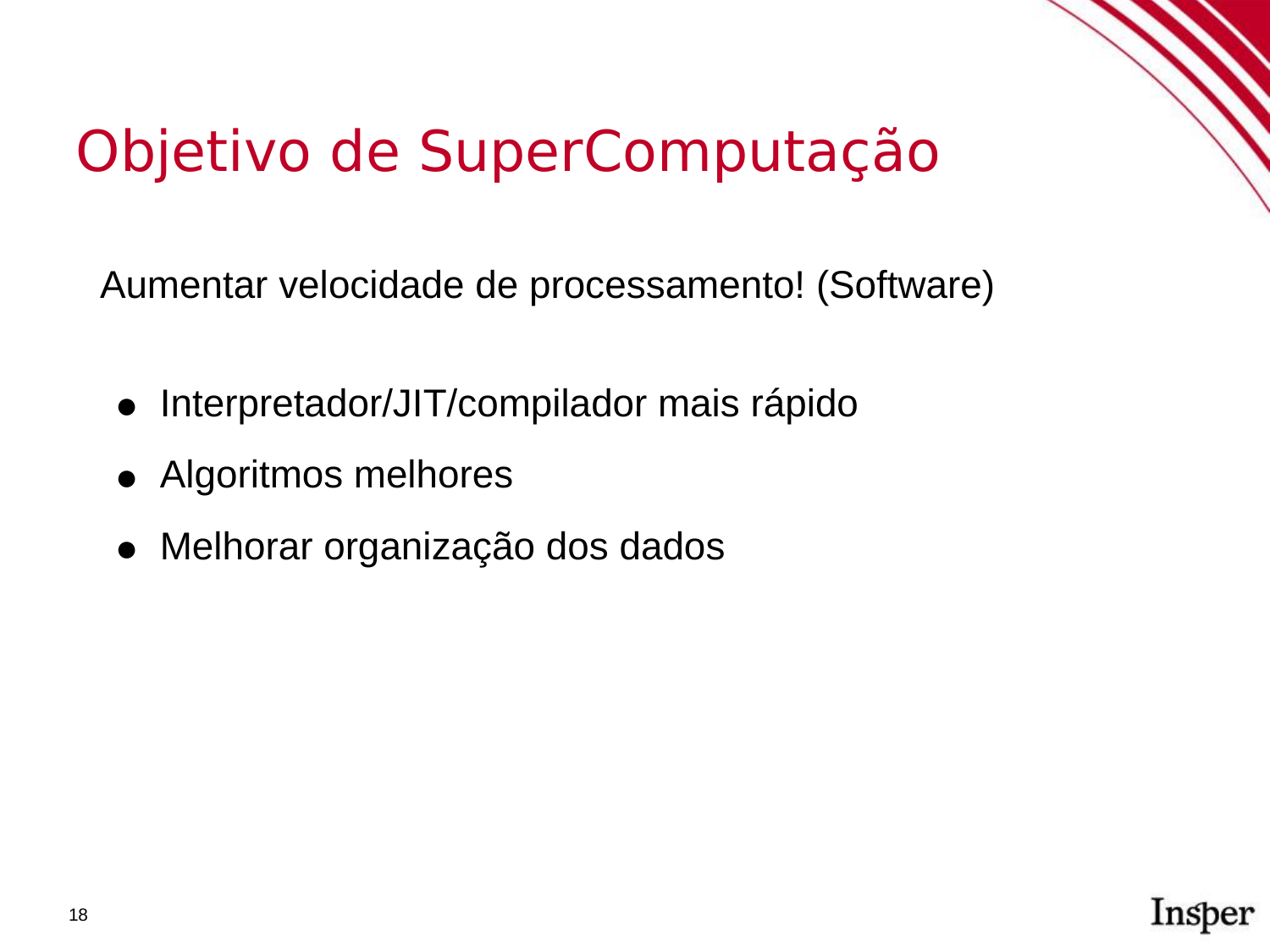

Objetivo de SuperComputação
Aumentar velocidade de processamento! (Software)

Interpretador/JIT/compilador mais rápido
Algoritmos melhores
Melhorar organização dos dados

18